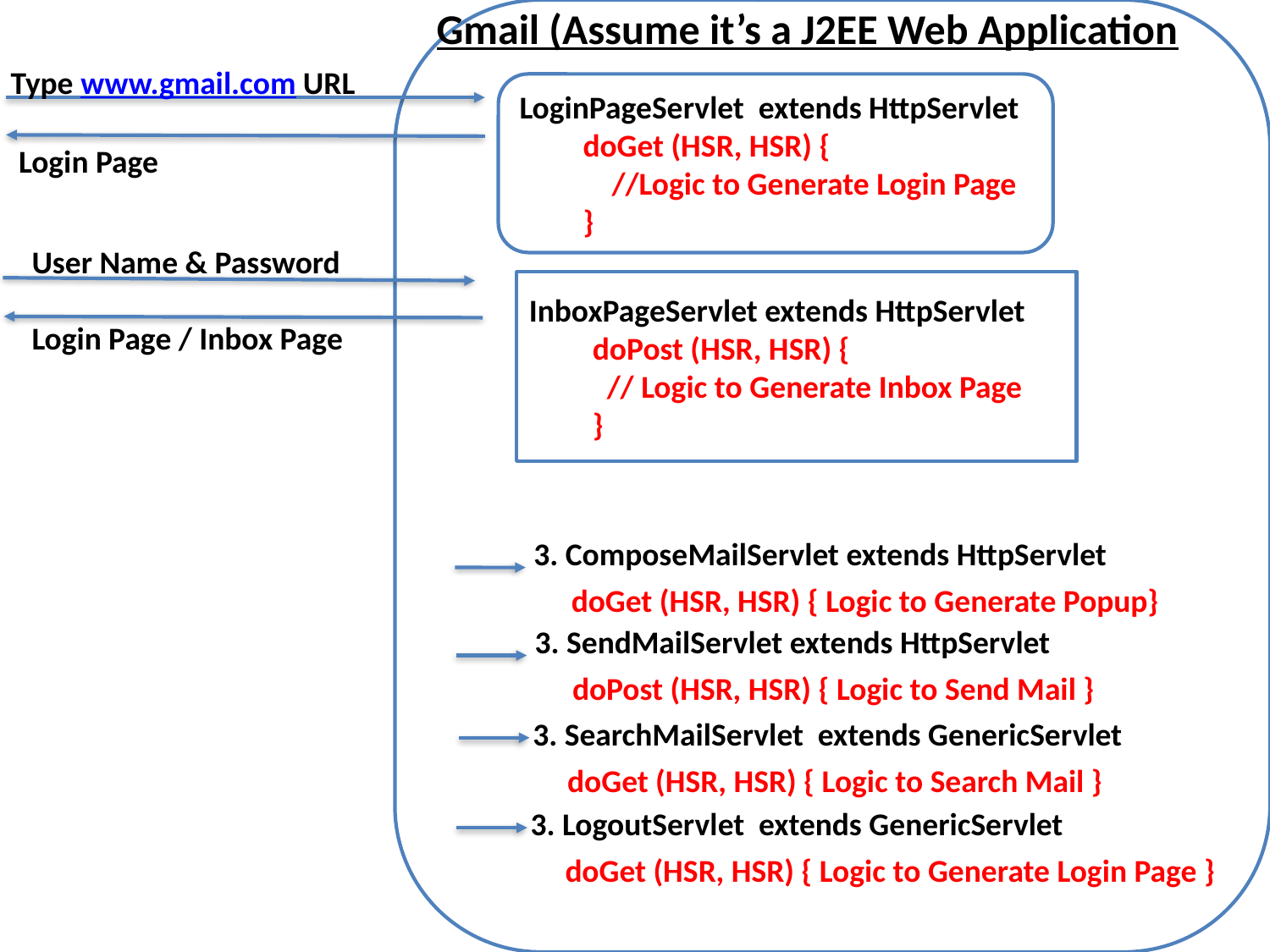

Gmail (Assume it’s a J2EE Web Application
Type www.gmail.com URL
LoginPageServlet  extends HttpServlet
doGet (HSR, HSR) {
    //Logic to Generate Login Page
}
Login Page
User Name & Password

Login Page / Inbox Page
InboxPageServlet extends HttpServlet
doPost (HSR, HSR) {
  // Logic to Generate Inbox Page
}
3. ComposeMailServlet extends HttpServlet
doGet (HSR, HSR) { Logic to Generate Popup}
3. SendMailServlet extends HttpServlet
doPost (HSR, HSR) { Logic to Send Mail }
3. SearchMailServlet  extends GenericServlet
doGet (HSR, HSR) { Logic to Search Mail }
3. LogoutServlet  extends GenericServlet
doGet (HSR, HSR) { Logic to Generate Login Page }